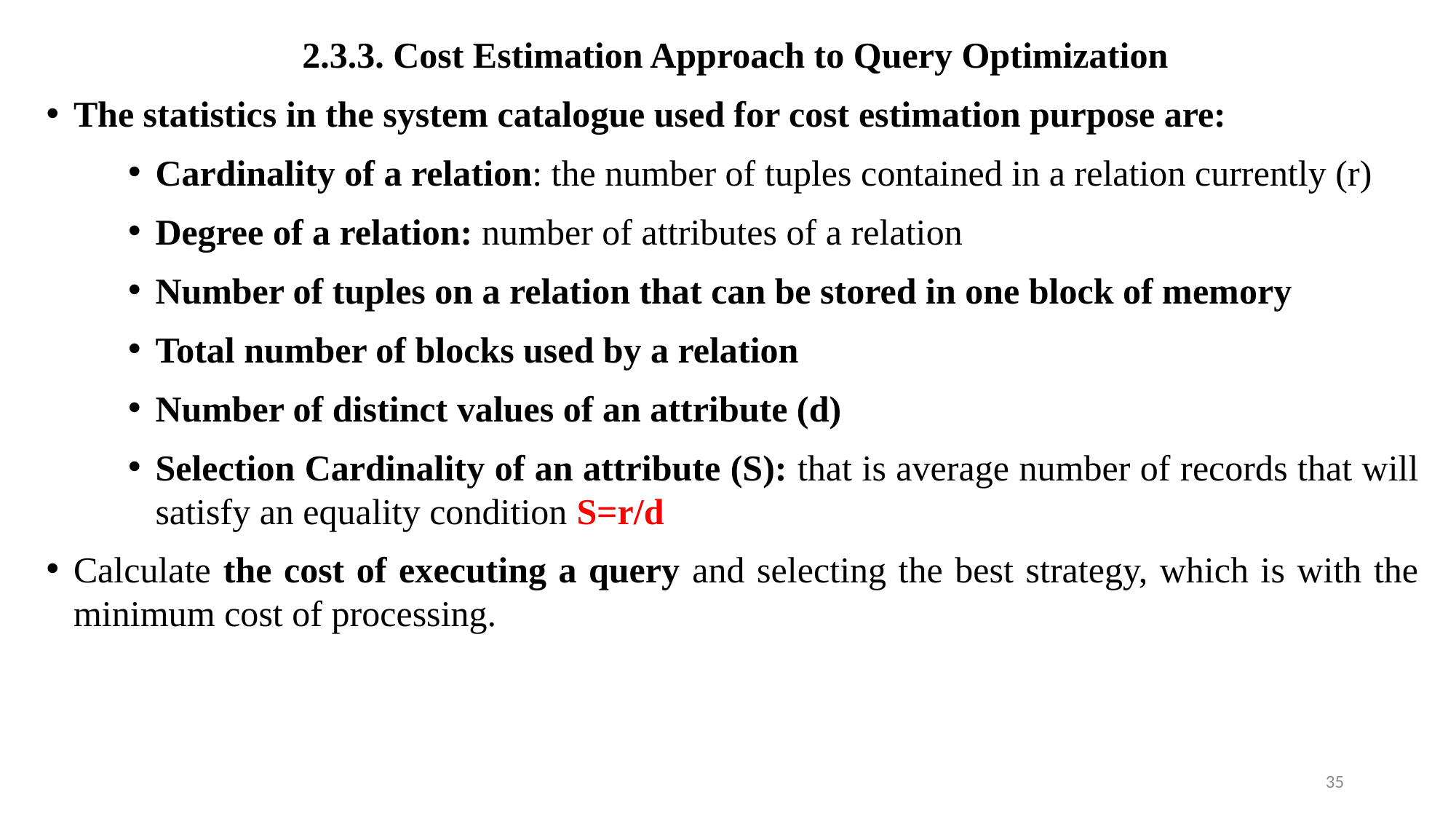

2.3.3. Cost Estimation Approach to Query Optimization
The statistics in the system catalogue used for cost estimation purpose are:
Cardinality of a relation: the number of tuples contained in a relation currently (r)
Degree of a relation: number of attributes of a relation
Number of tuples on a relation that can be stored in one block of memory
Total number of blocks used by a relation
Number of distinct values of an attribute (d)
Selection Cardinality of an attribute (S): that is average number of records that will satisfy an equality condition S=r/d
Calculate the cost of executing a query and selecting the best strategy, which is with the minimum cost of processing.
35